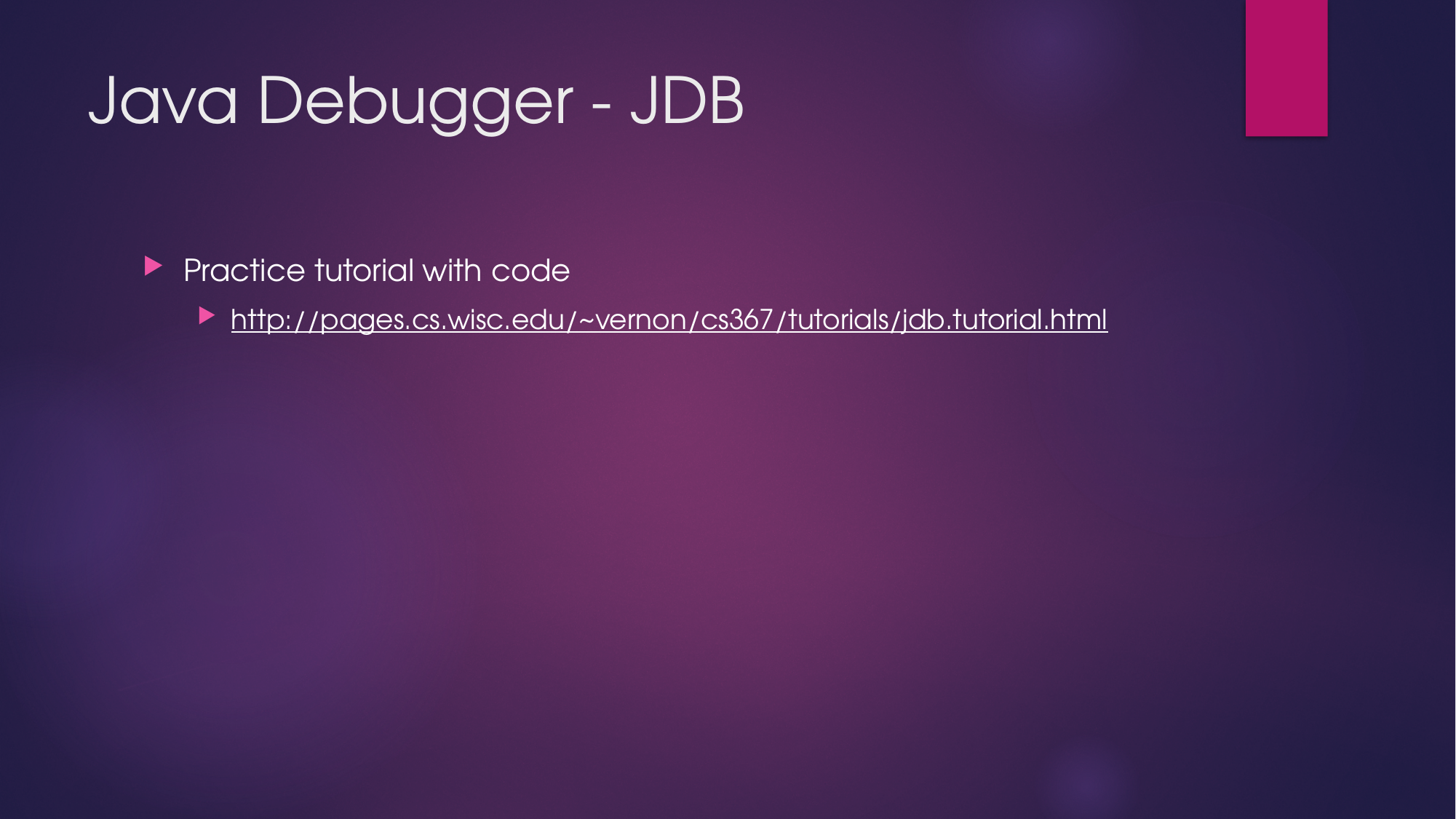

# Java Debugger - JDB
Practice tutorial with code
http://pages.cs.wisc.edu/~vernon/cs367/tutorials/jdb.tutorial.html